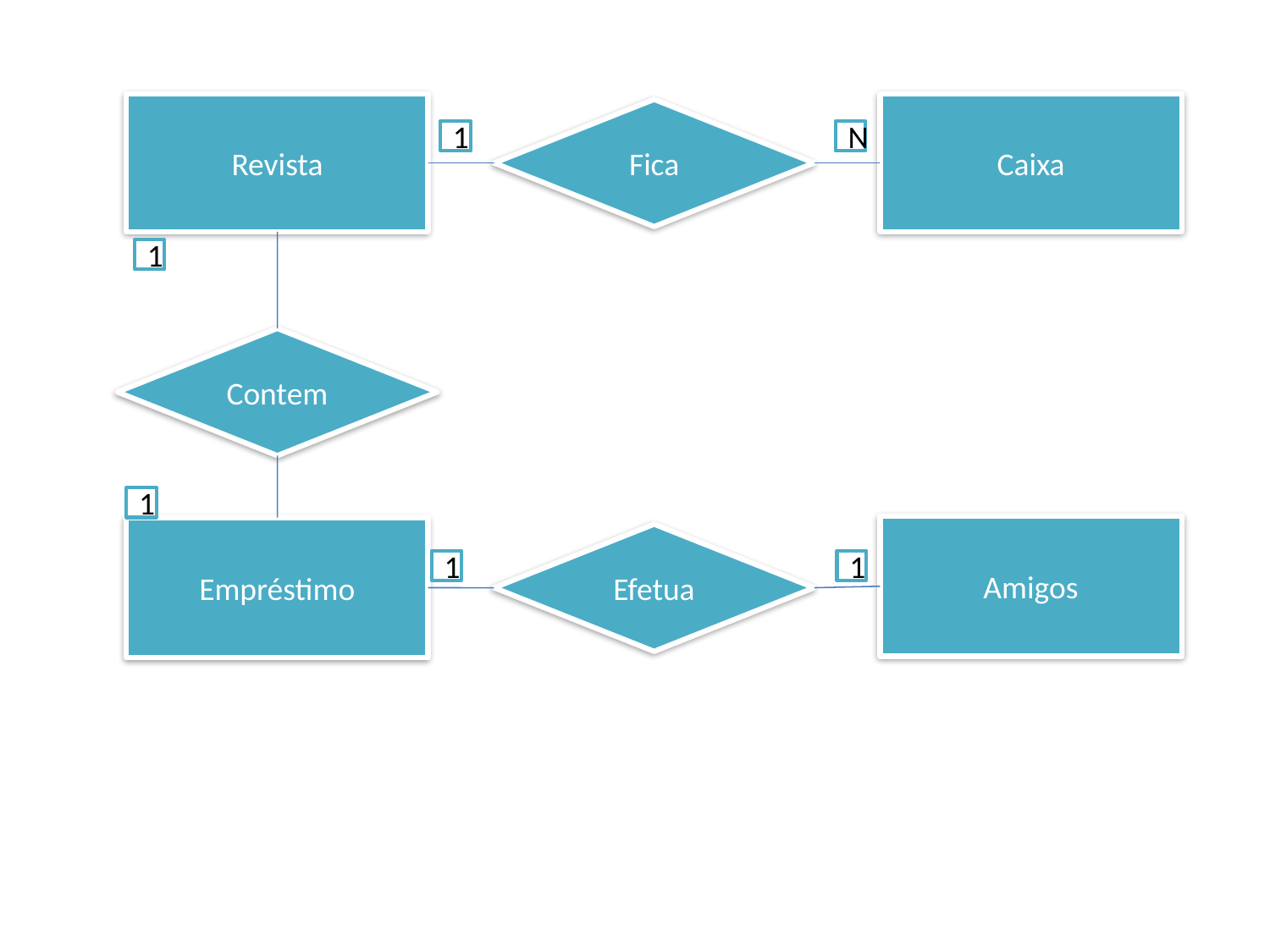

Revista
Caixa
Fica
1
N
1
Contem
1
Amigos
Empréstimo
Efetua
1
1